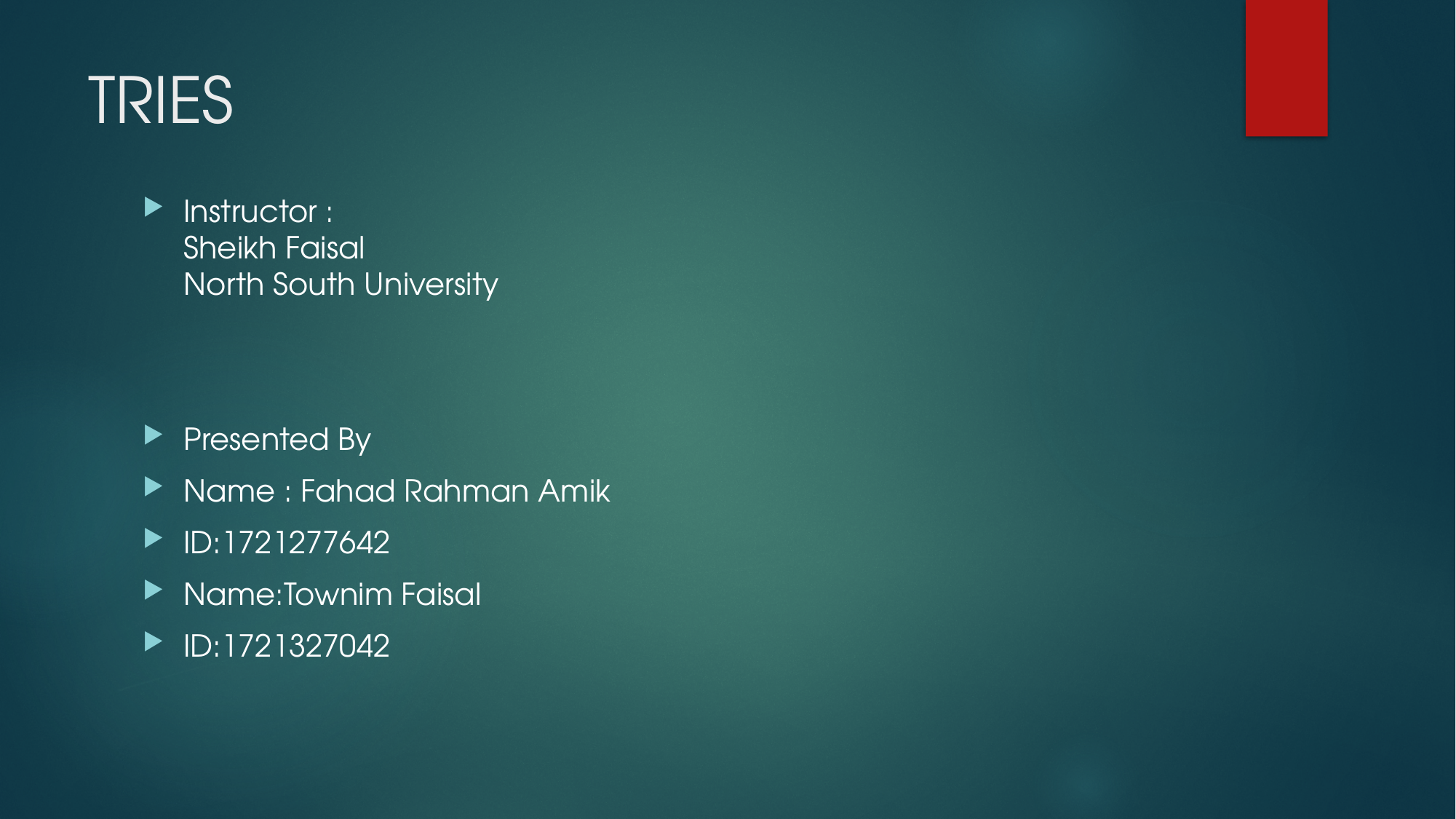

# TRIES
Instructor :
Sheikh Faisal
North South University

Presented By
Name : Fahad Rahman Amik
ID:1721277642
Name:Townim Faisal
ID:1721327042